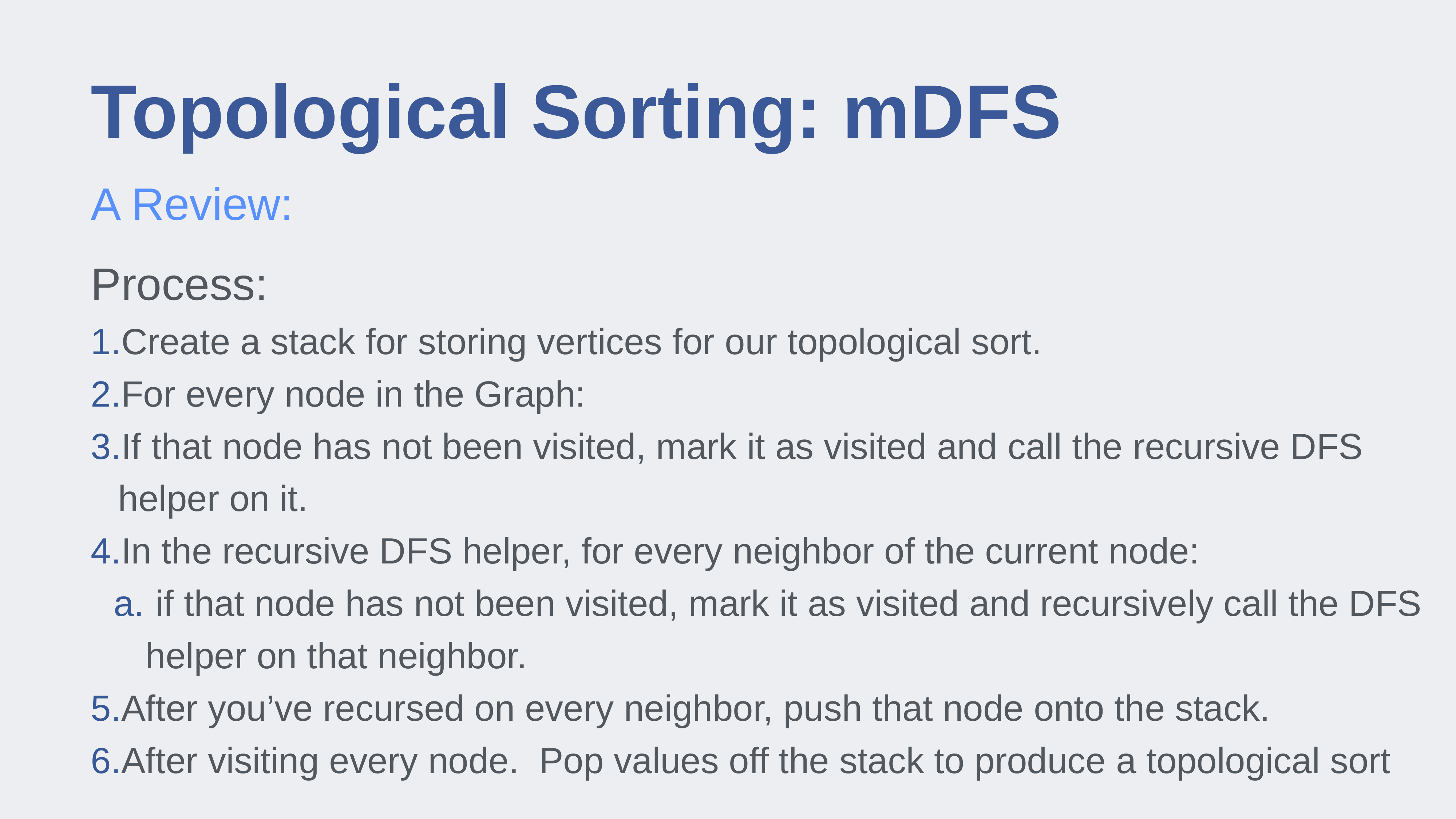

# Topological Sorting: mDFS
A Review:
Process:
Create a stack for storing vertices for our topological sort.
For every node in the Graph:
If that node has not been visited, mark it as visited and call the recursive DFS helper on it.
In the recursive DFS helper, for every neighbor of the current node:
 if that node has not been visited, mark it as visited and recursively call the DFS helper on that neighbor.
After you’ve recursed on every neighbor, push that node onto the stack.
After visiting every node.  Pop values off the stack to produce a topological sort